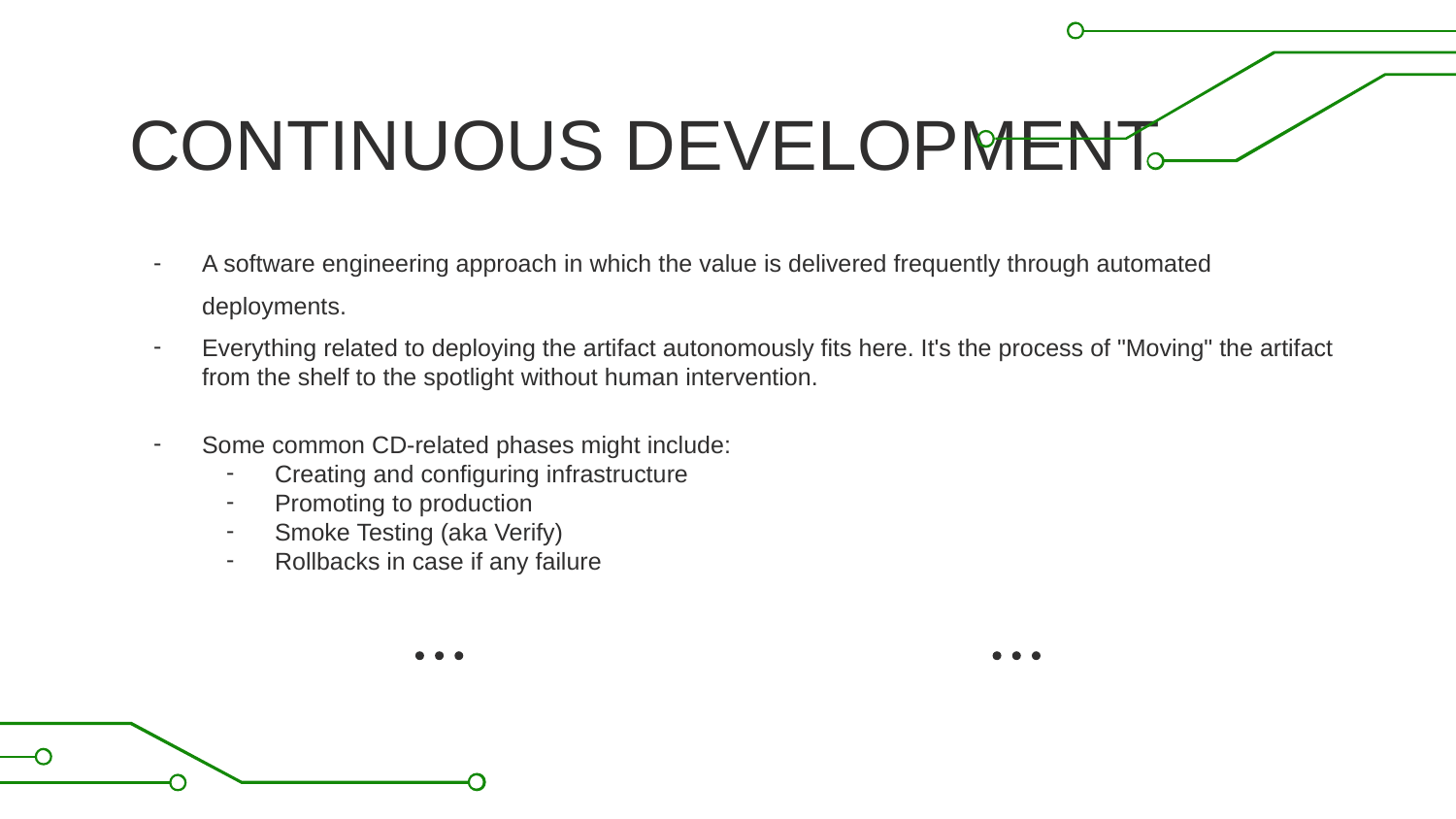

# CONTINUOUS DEVELOPMENT
A software engineering approach in which the value is delivered frequently through automated deployments.
Everything related to deploying the artifact autonomously fits here. It's the process of "Moving" the artifact from the shelf to the spotlight without human intervention.
Some common CD-related phases might include:
Creating and configuring infrastructure
Promoting to production
Smoke Testing (aka Verify)
Rollbacks in case if any failure